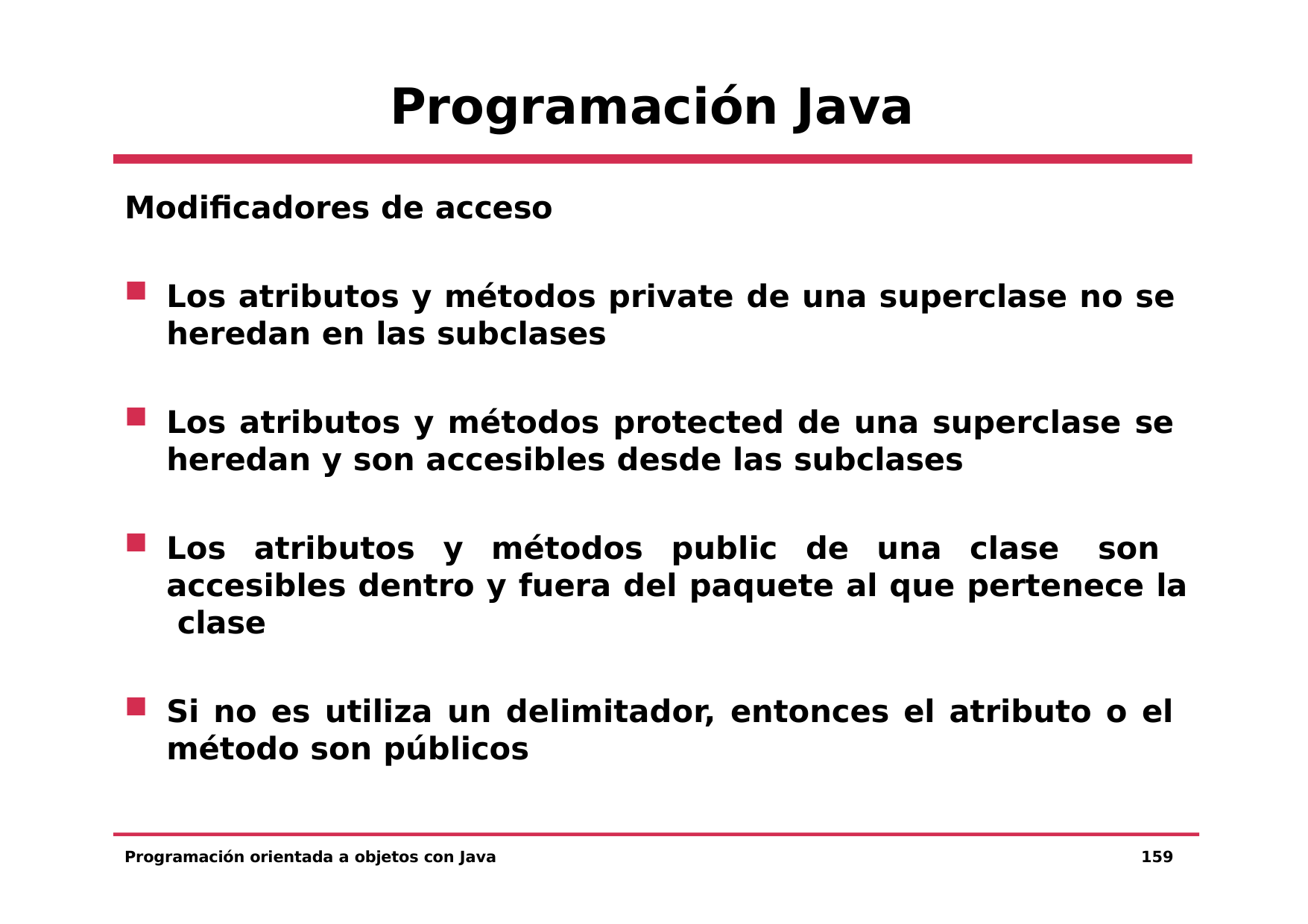

# Programación Java
Modificadores de acceso

Los atributos y métodos private de una superclase no se  heredan en las subclases

Los atributos y métodos protected de una superclase se  heredan y son accesibles desde las subclases

Los atributos y métodos public de una clase son  accesibles dentro y fuera del paquete al que pertenece la  clase

Si no es utiliza un delimitador, entonces el atributo o el  método son públicos
Programación orientada a objetos con Java
159